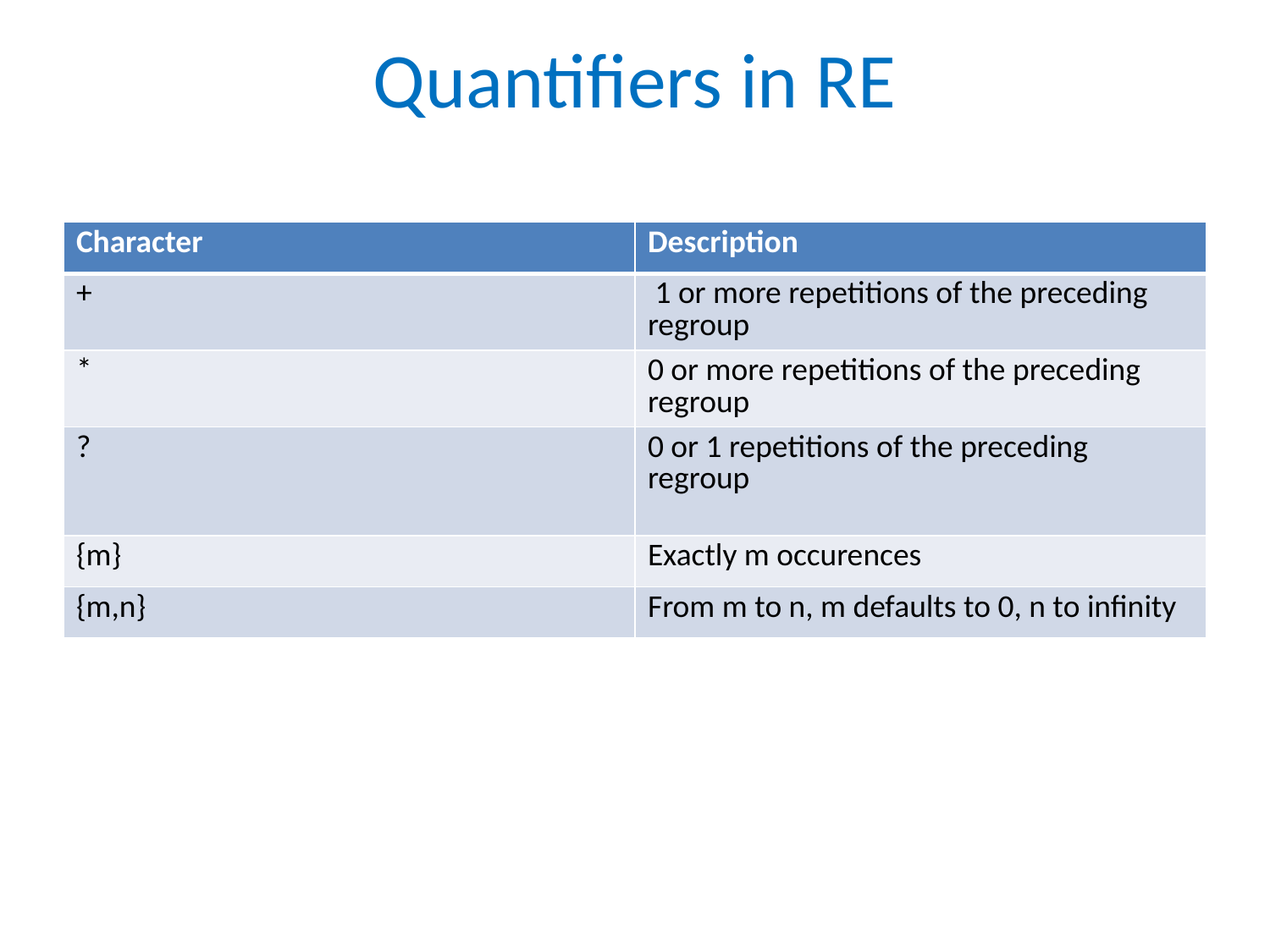

# Quantifiers in RE
| Character | Description |
| --- | --- |
| + | 1 or more repetitions of the preceding regroup |
| \* | 0 or more repetitions of the preceding regroup |
| ? | 0 or 1 repetitions of the preceding regroup |
| {m} | Exactly m occurences |
| {m,n} | From m to n, m defaults to 0, n to infinity |